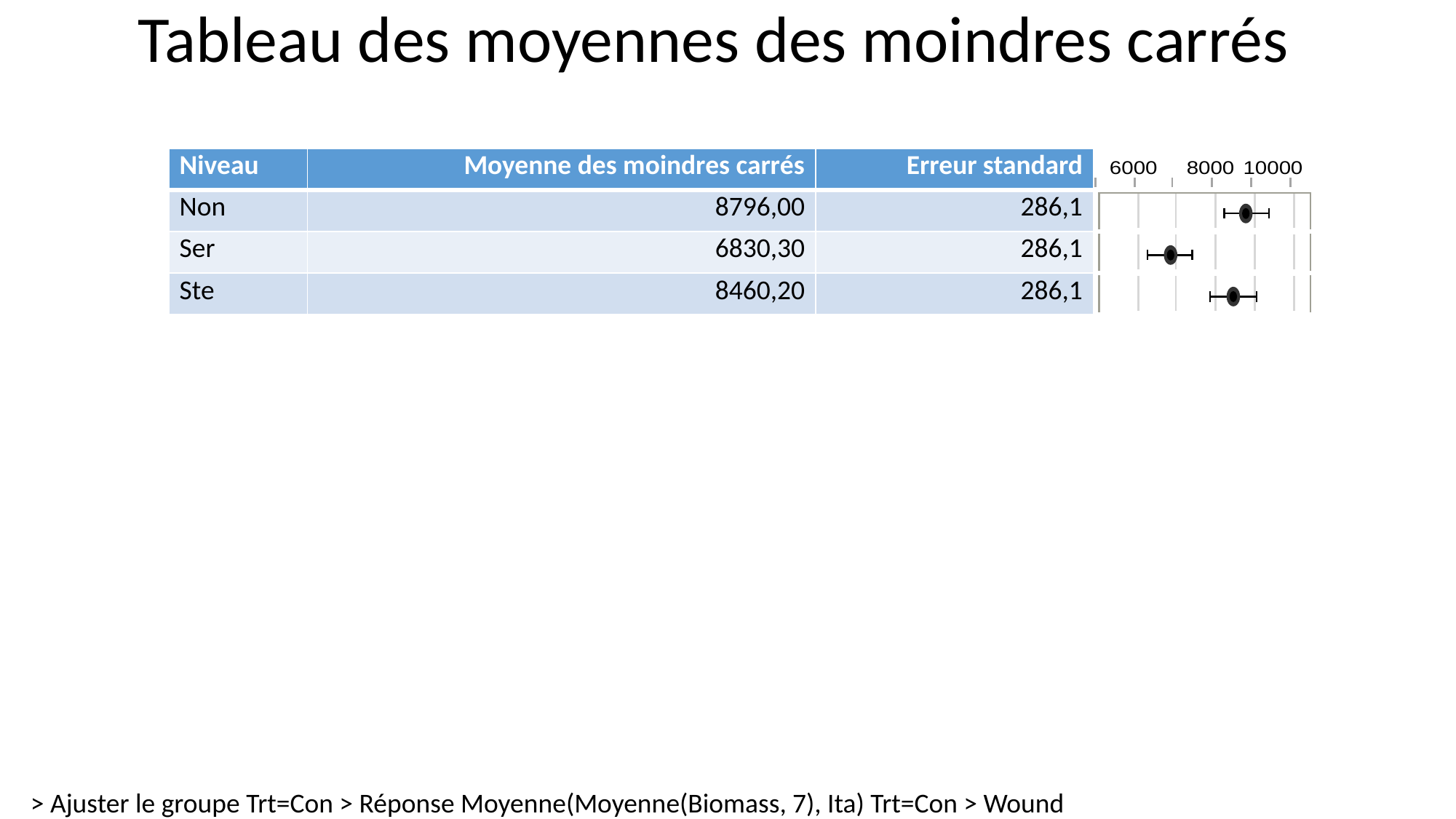

# Tableau des moyennes des moindres carrés
| Niveau | Moyenne des moindres carrés | Erreur standard |  |
| --- | --- | --- | --- |
| Non | 8796,00 | 286,1 |  |
| Ser | 6830,30 | 286,1 |  |
| Ste | 8460,20 | 286,1 |  |
> Ajuster le groupe Trt=Con > Réponse Moyenne(Moyenne(Biomass, 7), Ita) Trt=Con > Wound